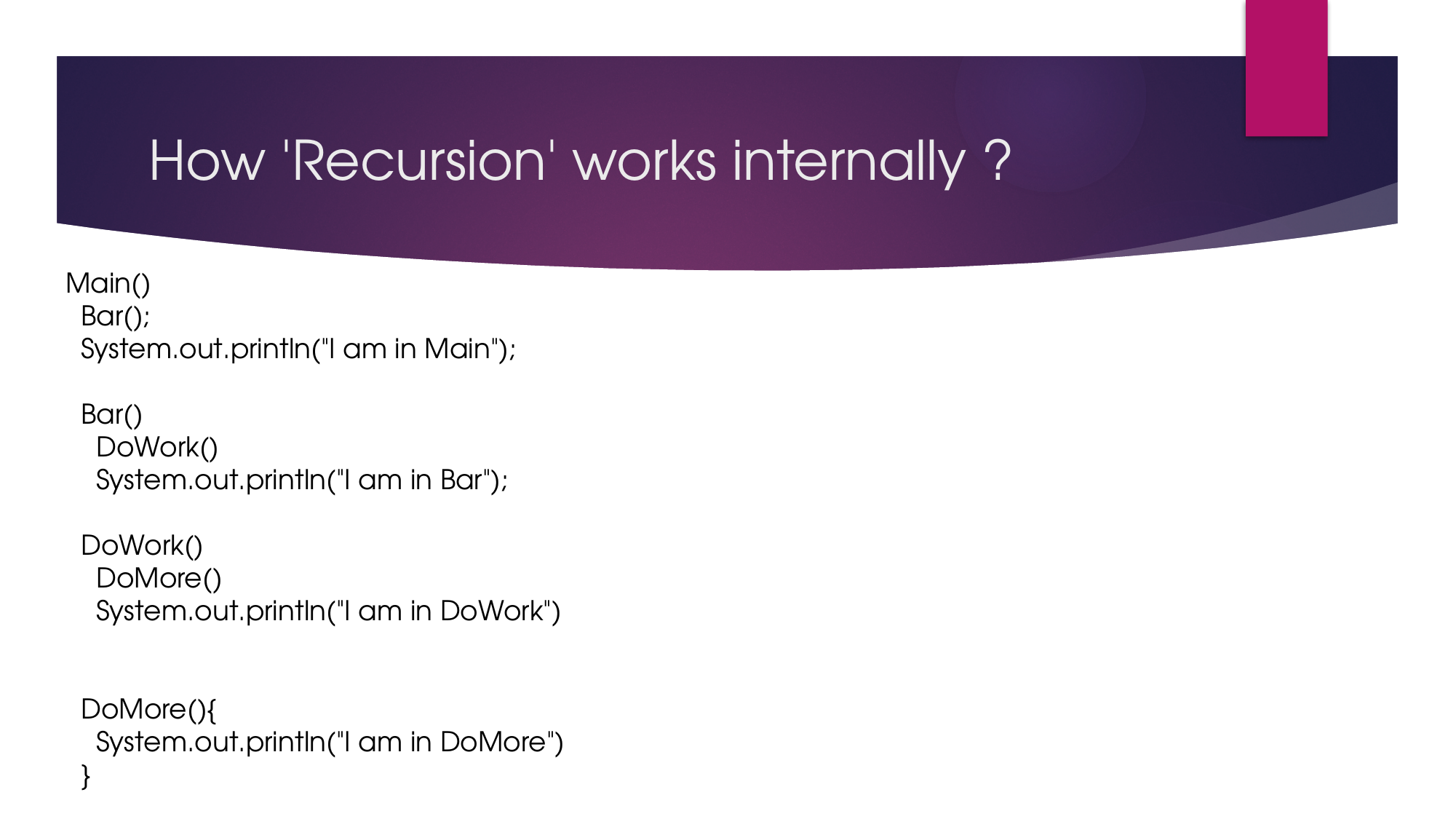

# How 'Recursion' works internally ?
Main()
  Bar();
  System.out.println("I am in Main");

  Bar()
    DoWork()
    System.out.println("I am in Bar");

  DoWork()
    DoMore()
    System.out.println("I am in DoWork")

  DoMore(){
    System.out.println("I am in DoMore")
  }